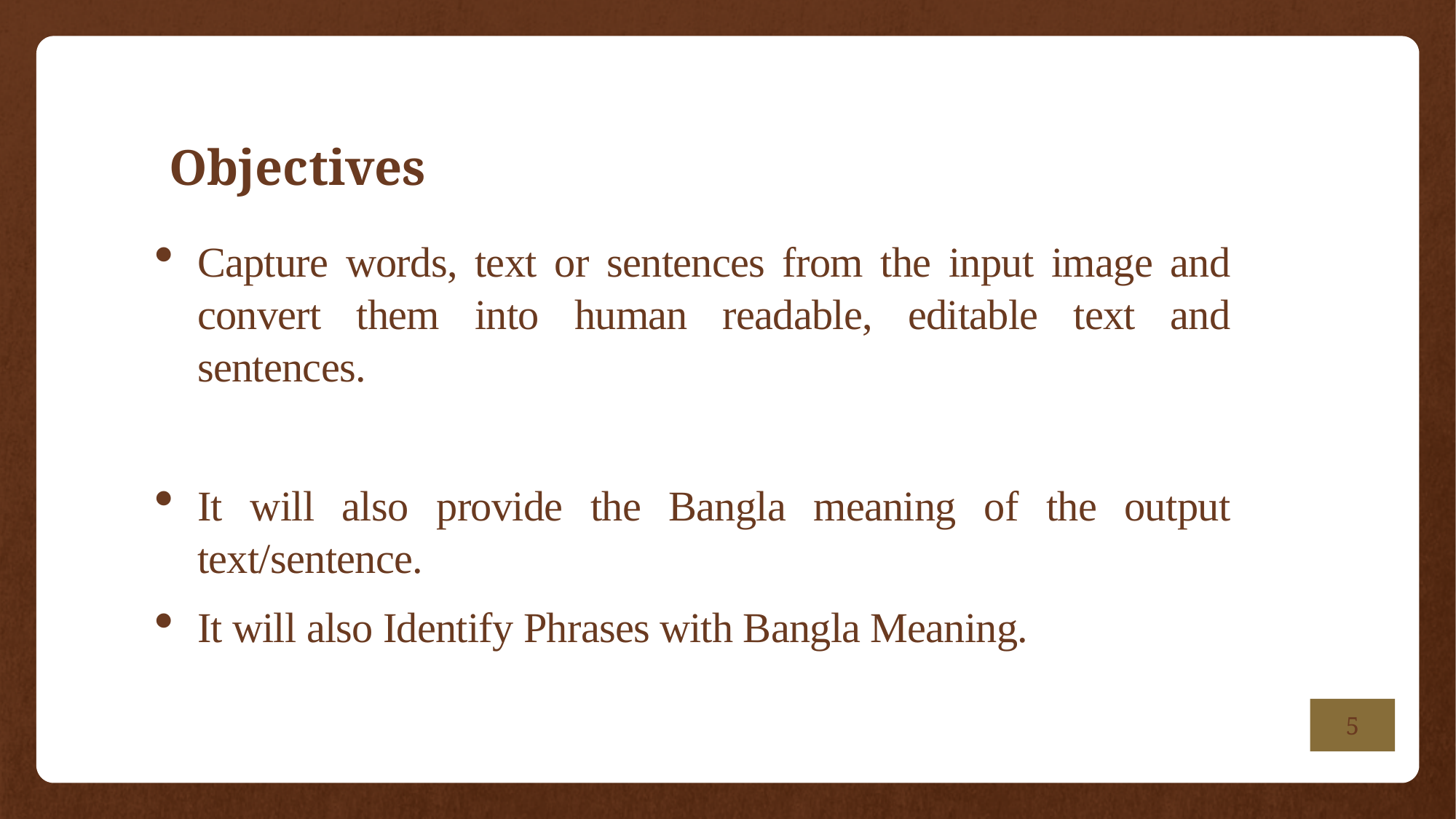

# Objectives
Capture words, text or sentences from the input image and convert them into human readable, editable text and sentences.

It will also provide the Bangla meaning of the output text/sentence.
It will also Identify Phrases with Bangla Meaning.

5